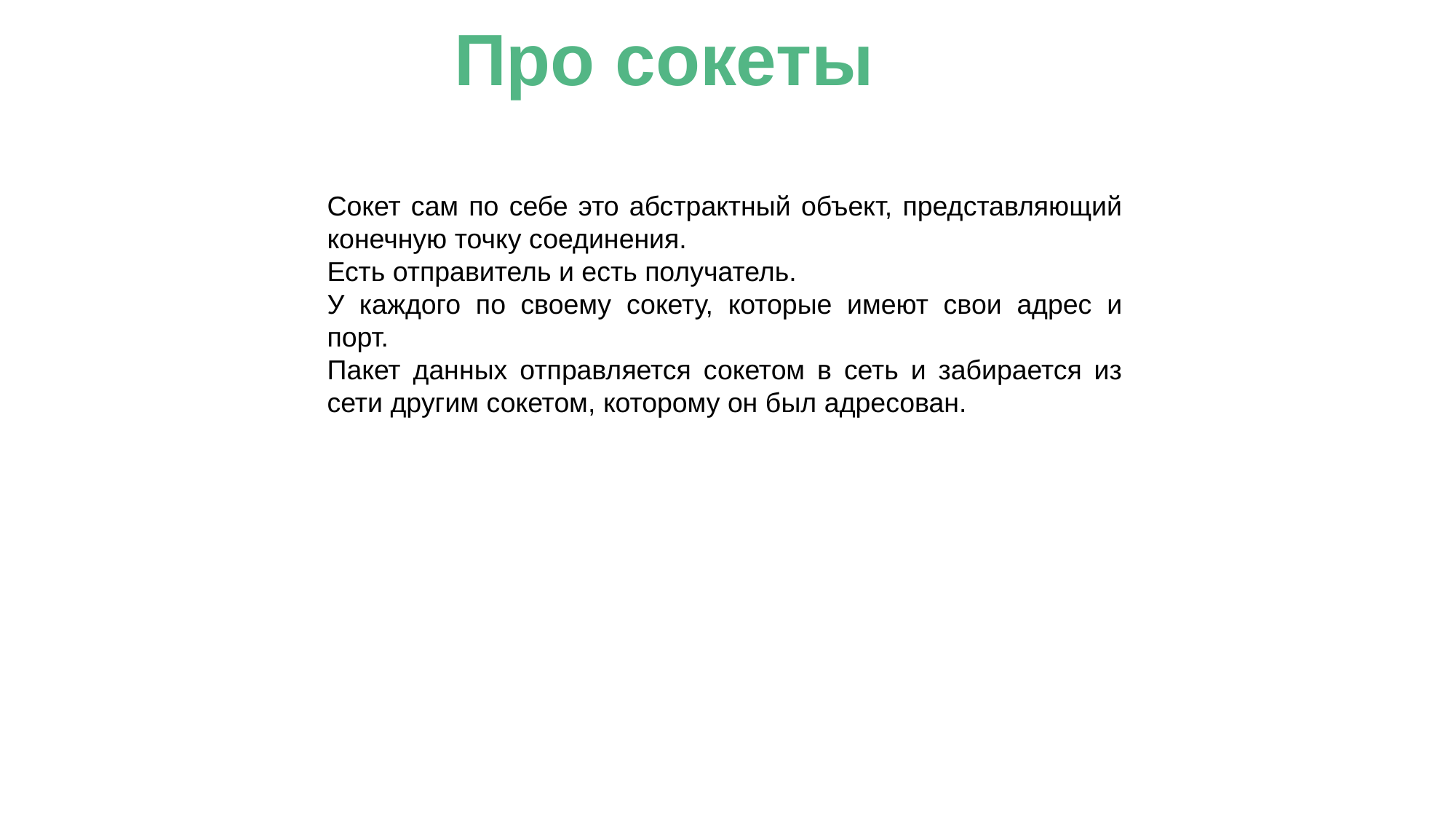

Про сокеты
Сокет сам по себе это абстрактный объект, представляющий конечную точку соединения.
Есть отправитель и есть получатель.
У каждого по своему сокету, которые имеют свои адрес и порт.
Пакет данных отправляется сокетом в сеть и забирается из сети другим сокетом, которому он был адресован.